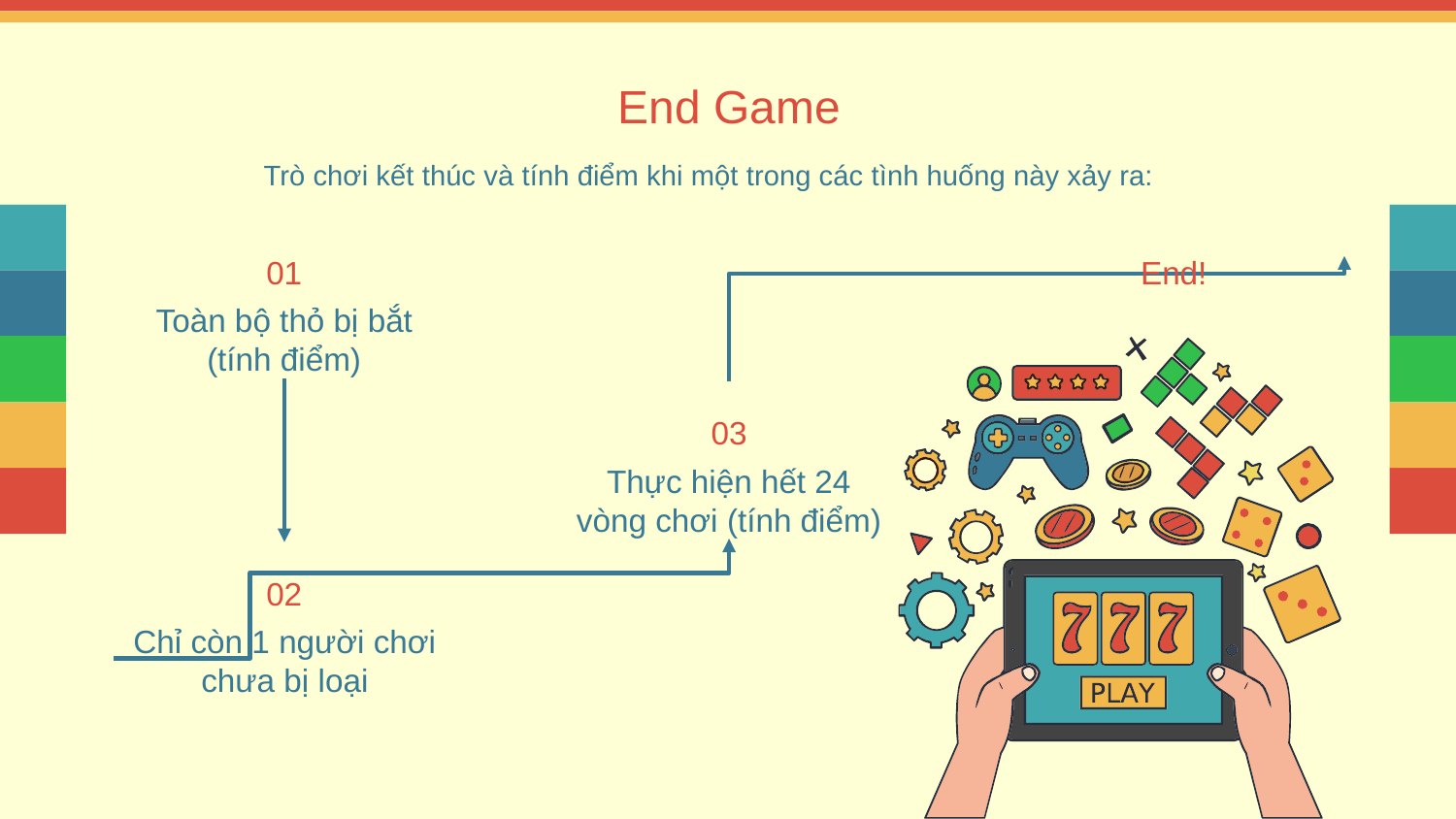

# End Game
Trò chơi kết thúc và tính điểm khi một trong các tình huống này xảy ra:
End!
01
Toàn bộ thỏ bị bắt (tính điểm)

03
Thực hiện hết 24 vòng chơi (tính điểm)
02
Chỉ còn 1 người chơi chưa bị loại